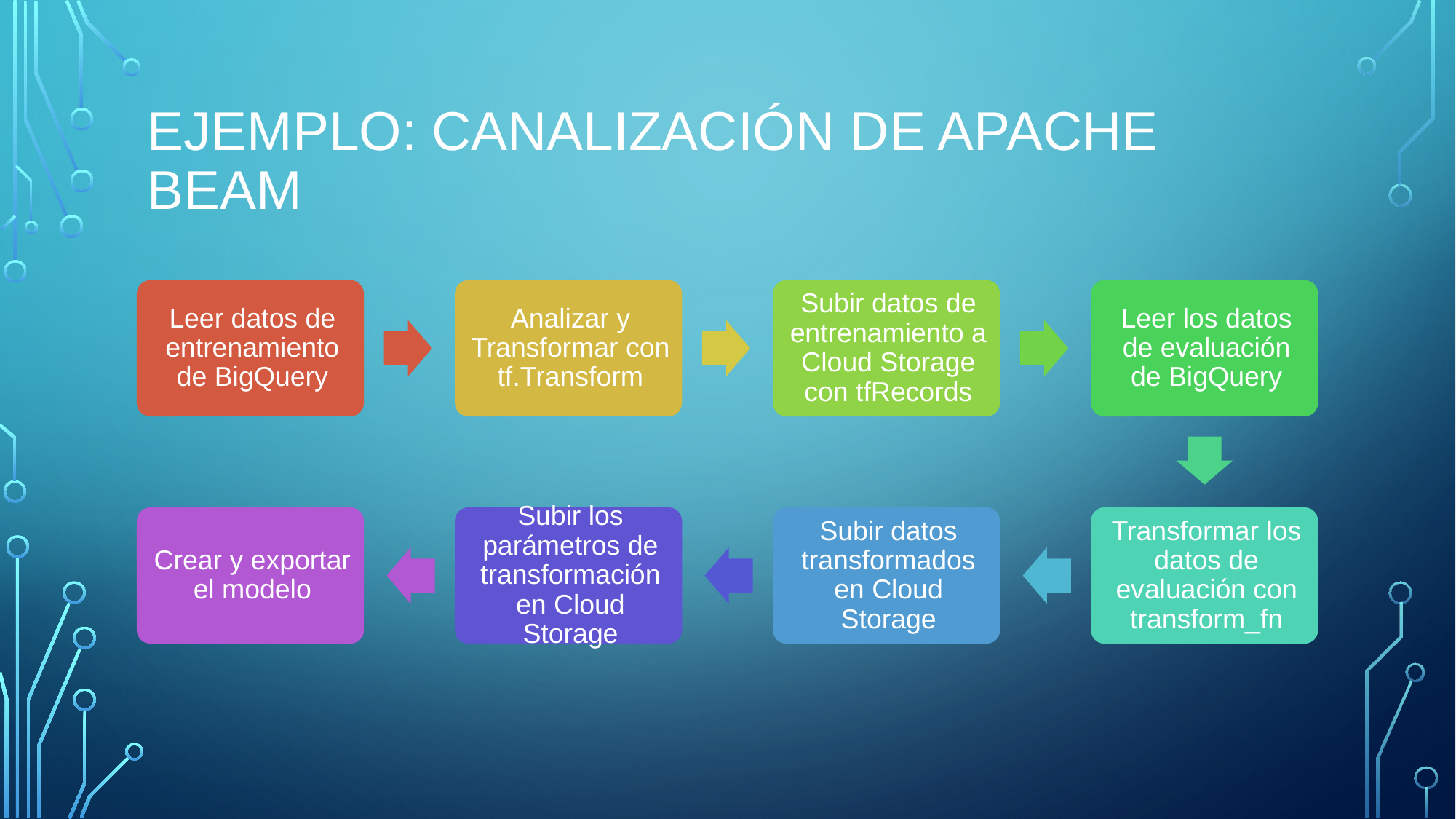

# Ejemplo: Canalización de Apache Beam
Leer datos de entrenamiento de BigQuery

Analizar y Transformar con tf.Transform

Subir datos de entrenamiento a Cloud Storage con tfRecords

Leer los datos de evaluación de BigQuery

Transformar los datos de evaluación con transform_fn

Subir datos transformados en Cloud Storage

Subir los parámetros de transformación en Cloud Storage

Crear y exportar el modelo